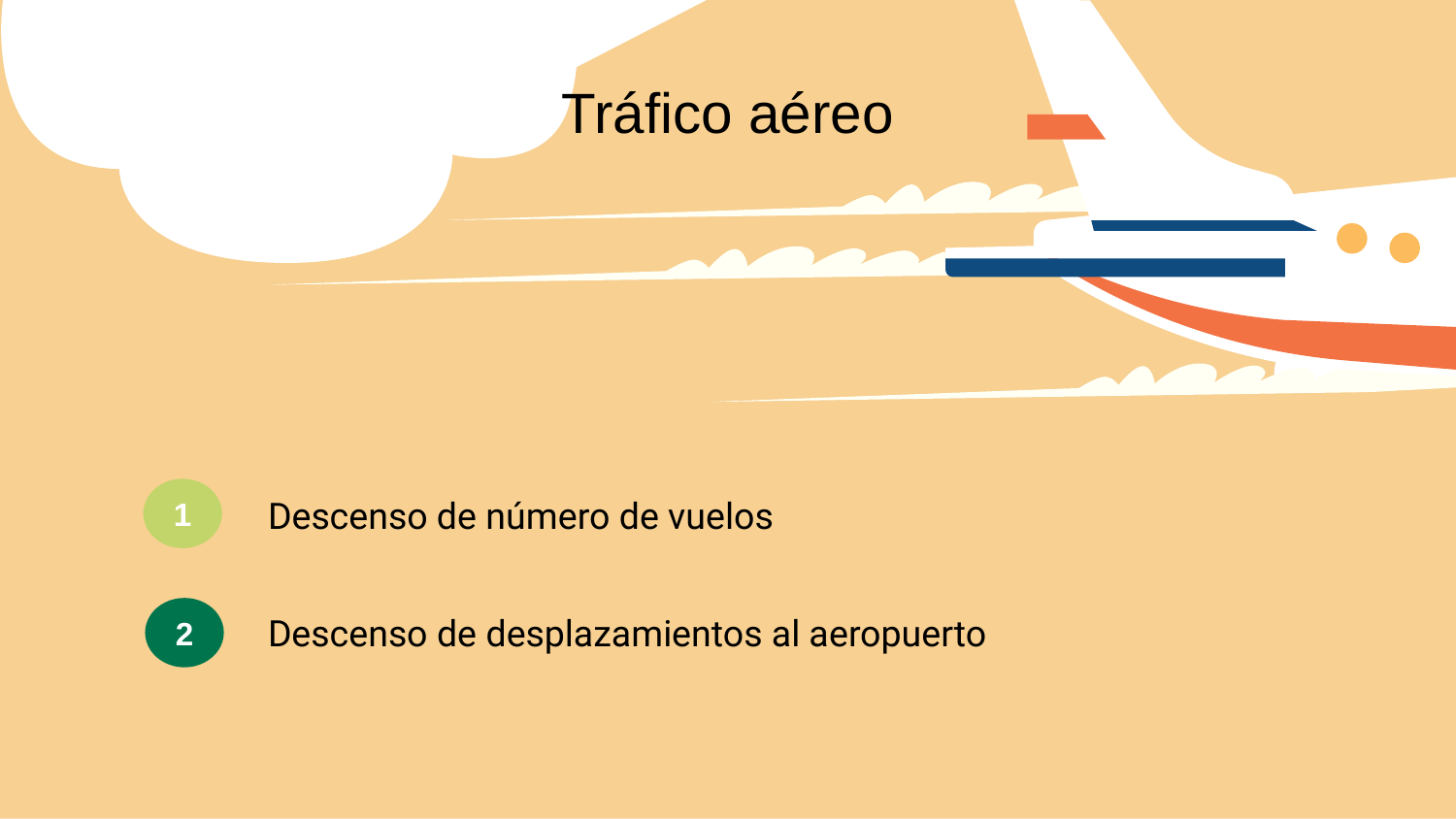

# Tráfico aéreo
Descenso de número de vuelos
1
Descenso de desplazamientos al aeropuerto
2